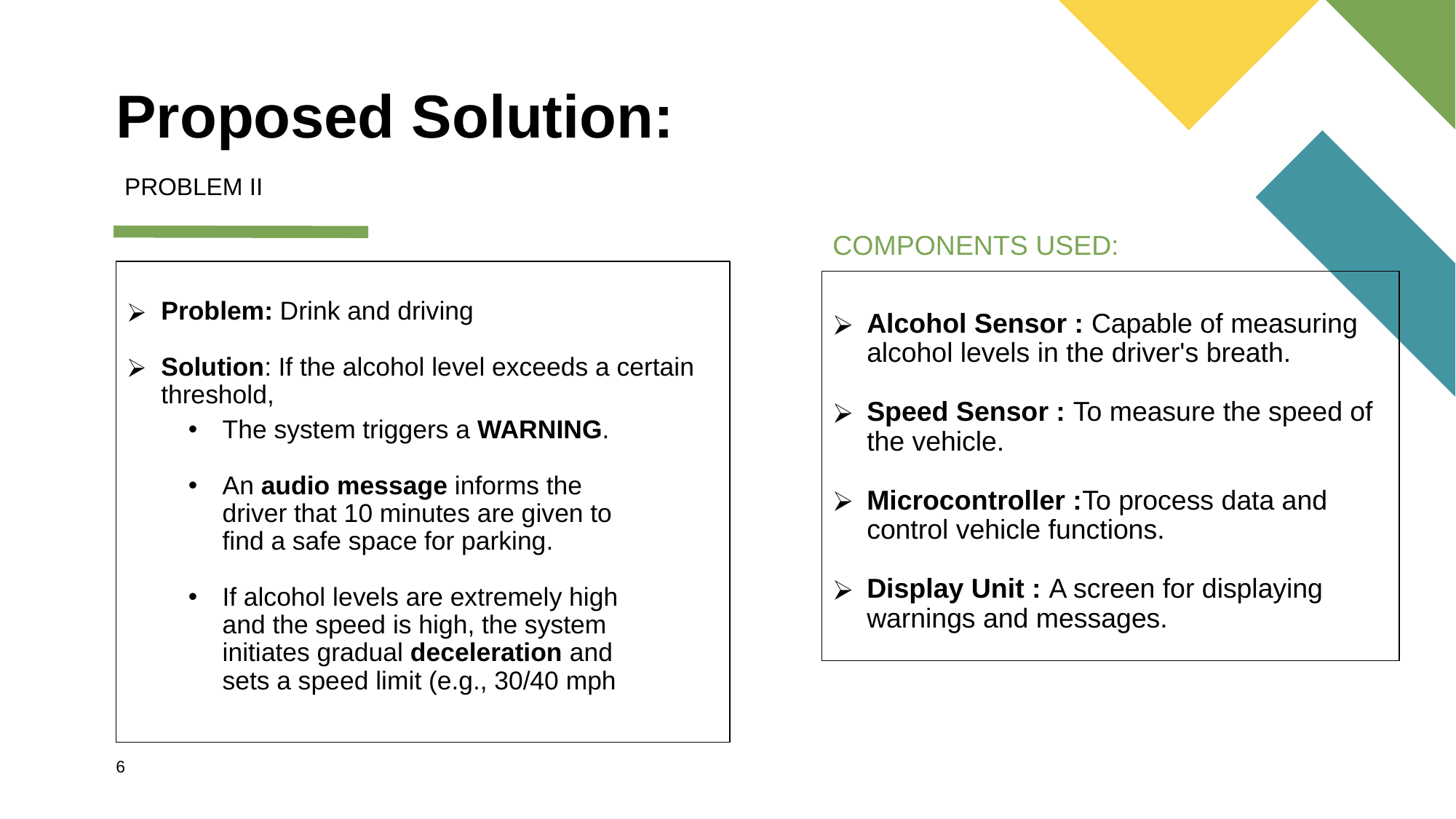

# Proposed Solution:
PROBLEM II
COMPONENTS USED:

Problem: Drink and driving

Solution: If the alcohol level exceeds a certain threshold,

Alcohol Sensor : Capable of measuring alcohol levels in the driver's breath.

Speed Sensor : To measure the speed of the vehicle.

Microcontroller :To process data and control vehicle functions.

Display Unit : A screen for displaying warnings and messages.

The system triggers a WARNING.

An audio message informs the driver that 10 minutes are given to find a safe space for parking.

If alcohol levels are extremely high and the speed is high, the system initiates gradual deceleration and sets a speed limit (e.g., 30/40 mph
6